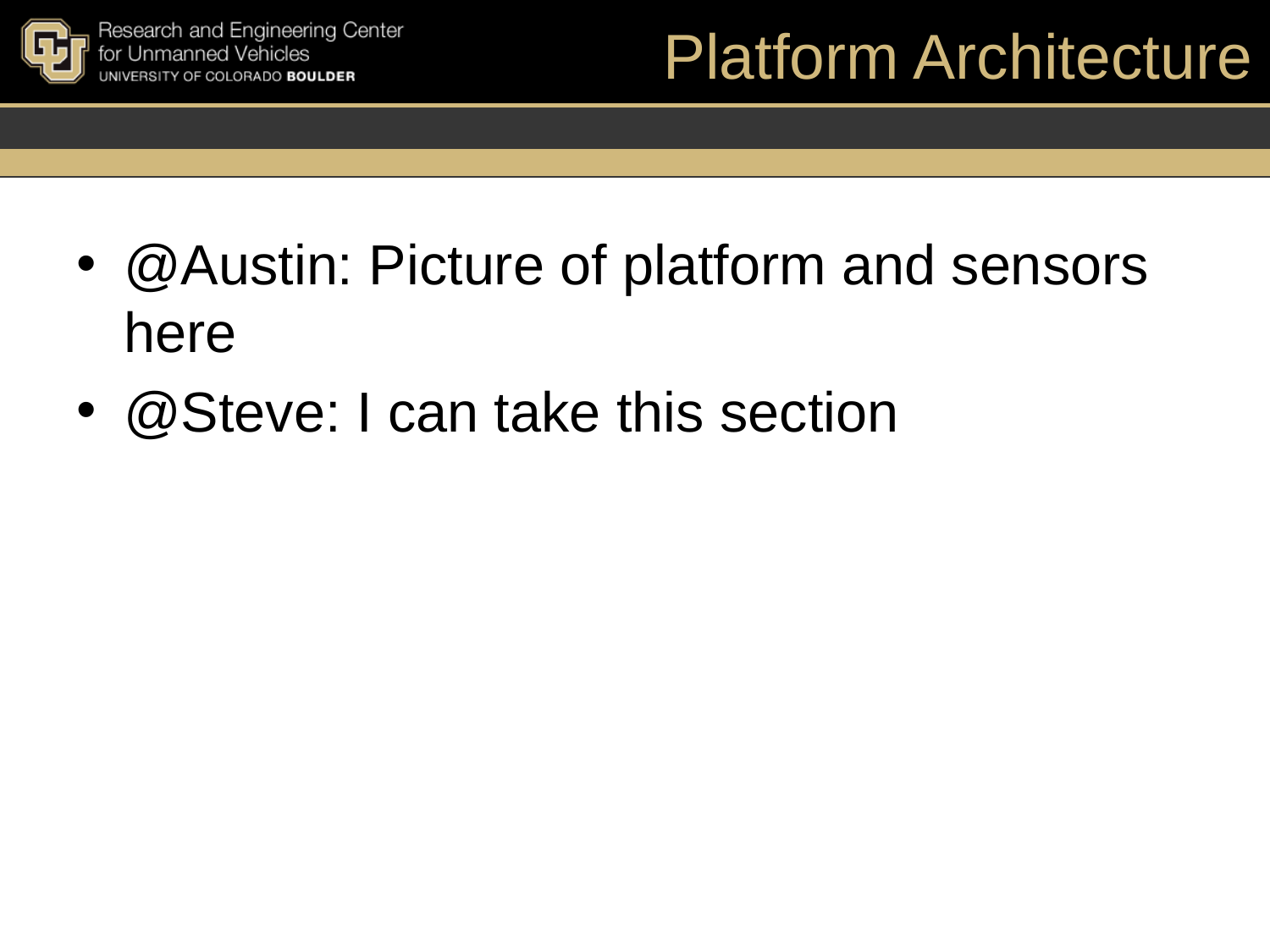

# Platform Architecture
@Austin: Picture of platform and sensors here
@Steve: I can take this section